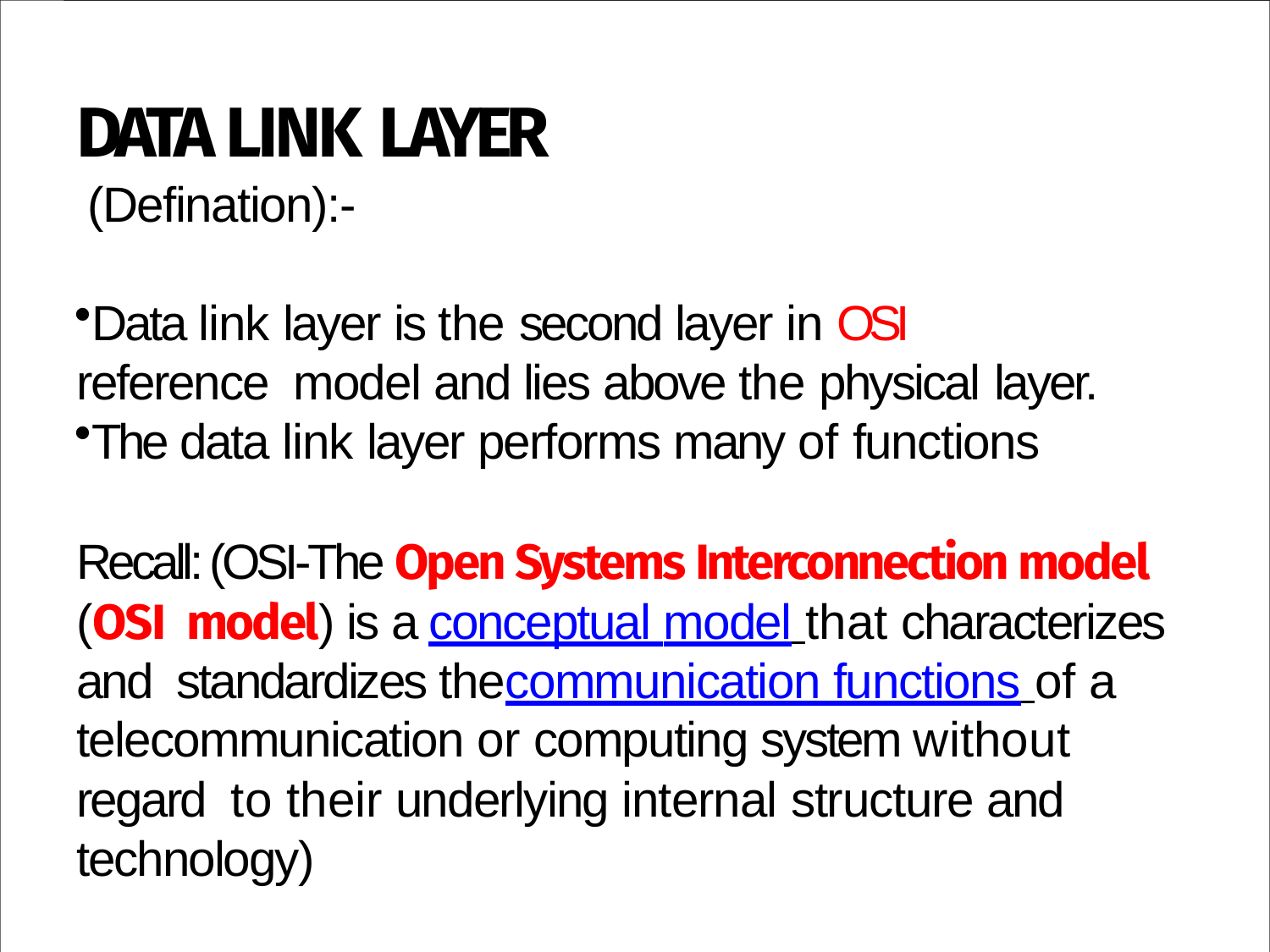

# DATA LINK LAYER
(Defination):-
Data link layer is the second layer in OSI  reference  model and lies above the physical layer.
The data link layer performs many of functions

Recall: (OSI-The Open Systems Interconnection model (OSI  model) is a conceptual model that characterizes and  standardizes thecommunication functions of a  telecommunication or computing system without regard  to their underlying internal structure and technology)